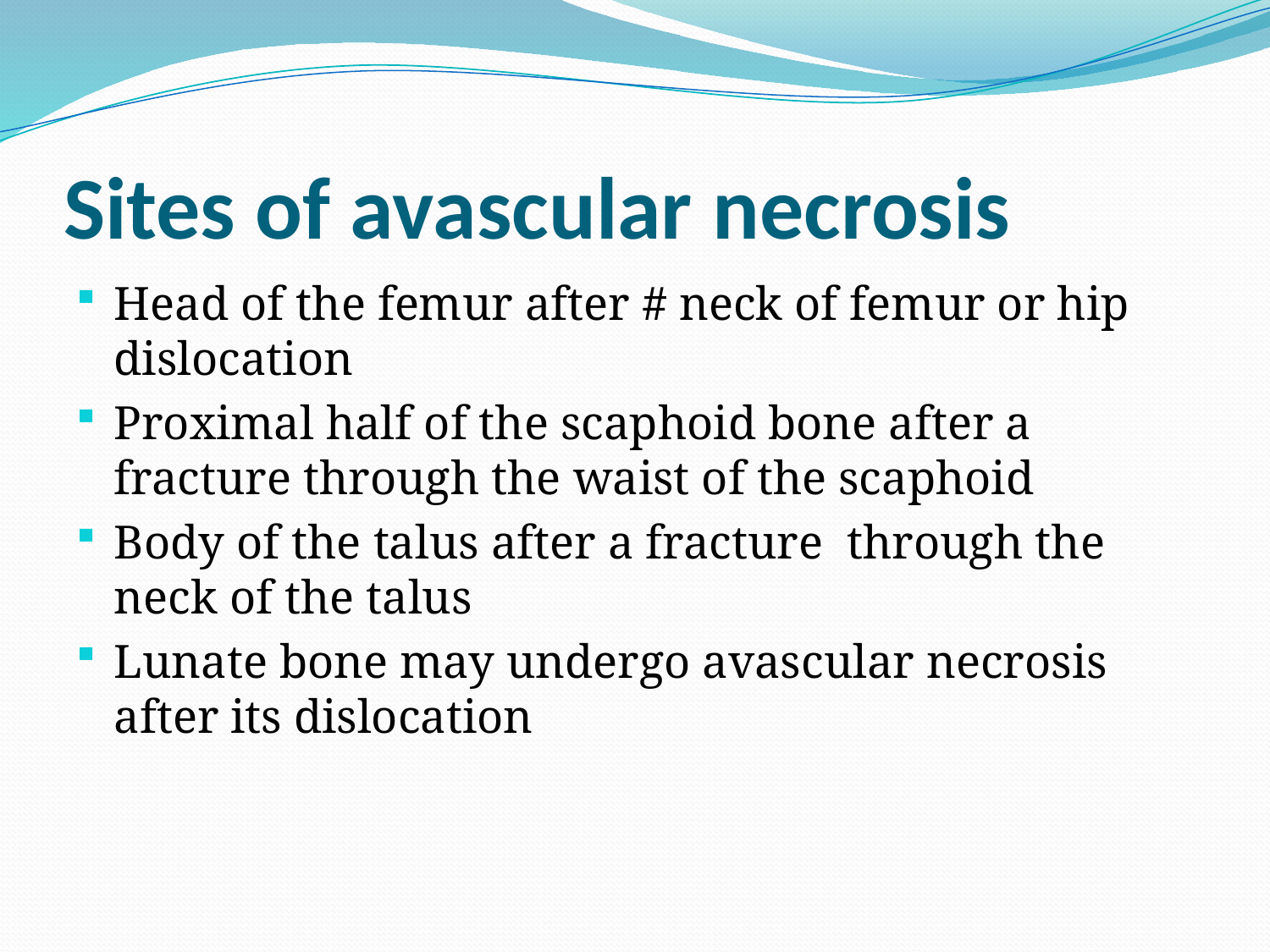

# Sites of avascular necrosis
Head of the femur after # neck of femur or hip dislocation
Proximal half of the scaphoid bone after a fracture through the waist of the scaphoid
Body of the talus after a fracture  through the neck of the talus
Lunate bone may undergo avascular necrosis after its dislocation